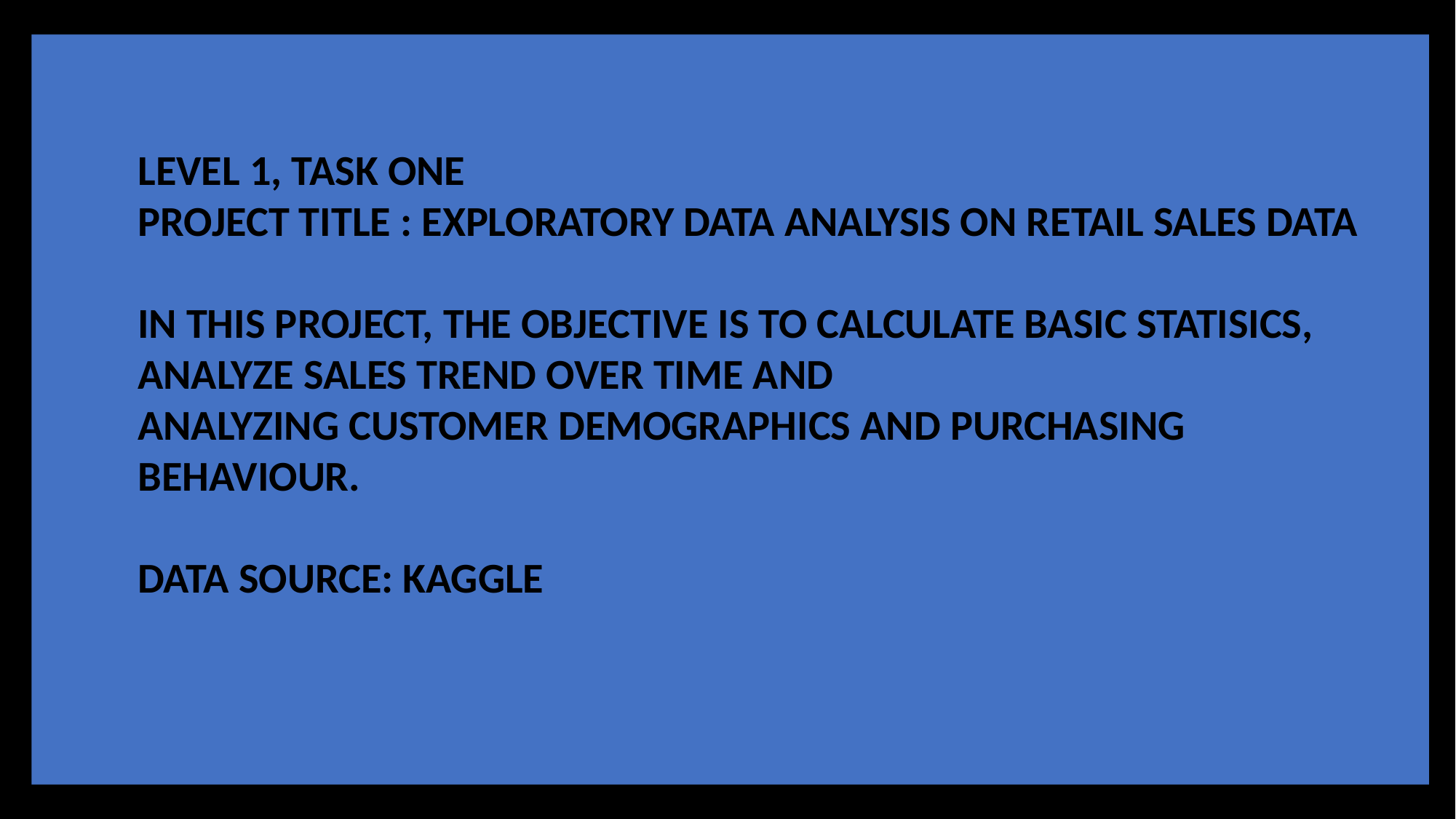

LEVEL 1, TASK ONE
PROJECT TITLE : EXPLORATORY DATA ANALYSIS ON RETAIL SALES DATA

IN THIS PROJECT, THE OBJECTIVE IS TO CALCULATE BASIC STATISICS, ANALYZE SALES TREND OVER TIME AND
ANALYZING CUSTOMER DEMOGRAPHICS AND PURCHASING BEHAVIOUR.

DATA SOURCE: KAGGLE